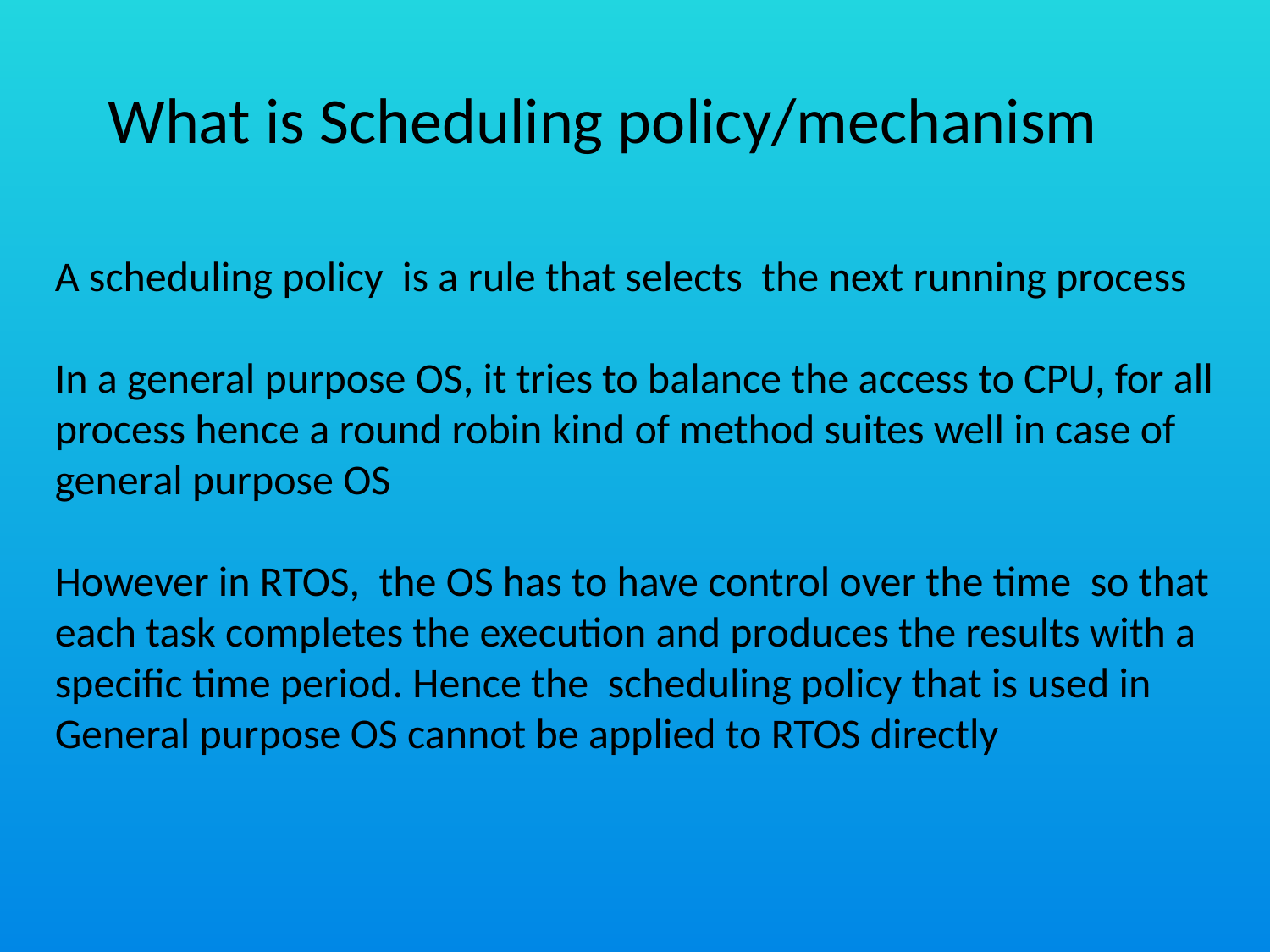

# What is Scheduling policy/mechanism
A scheduling policy  is a rule that selects  the next running process

In a general purpose OS, it tries to balance the access to CPU, for all process hence a round robin kind of method suites well in case of general purpose OS

However in RTOS,  the OS has to have control over the time  so that each task completes the execution and produces the results with a specific time period. Hence the  scheduling policy that is used in General purpose OS cannot be applied to RTOS directly